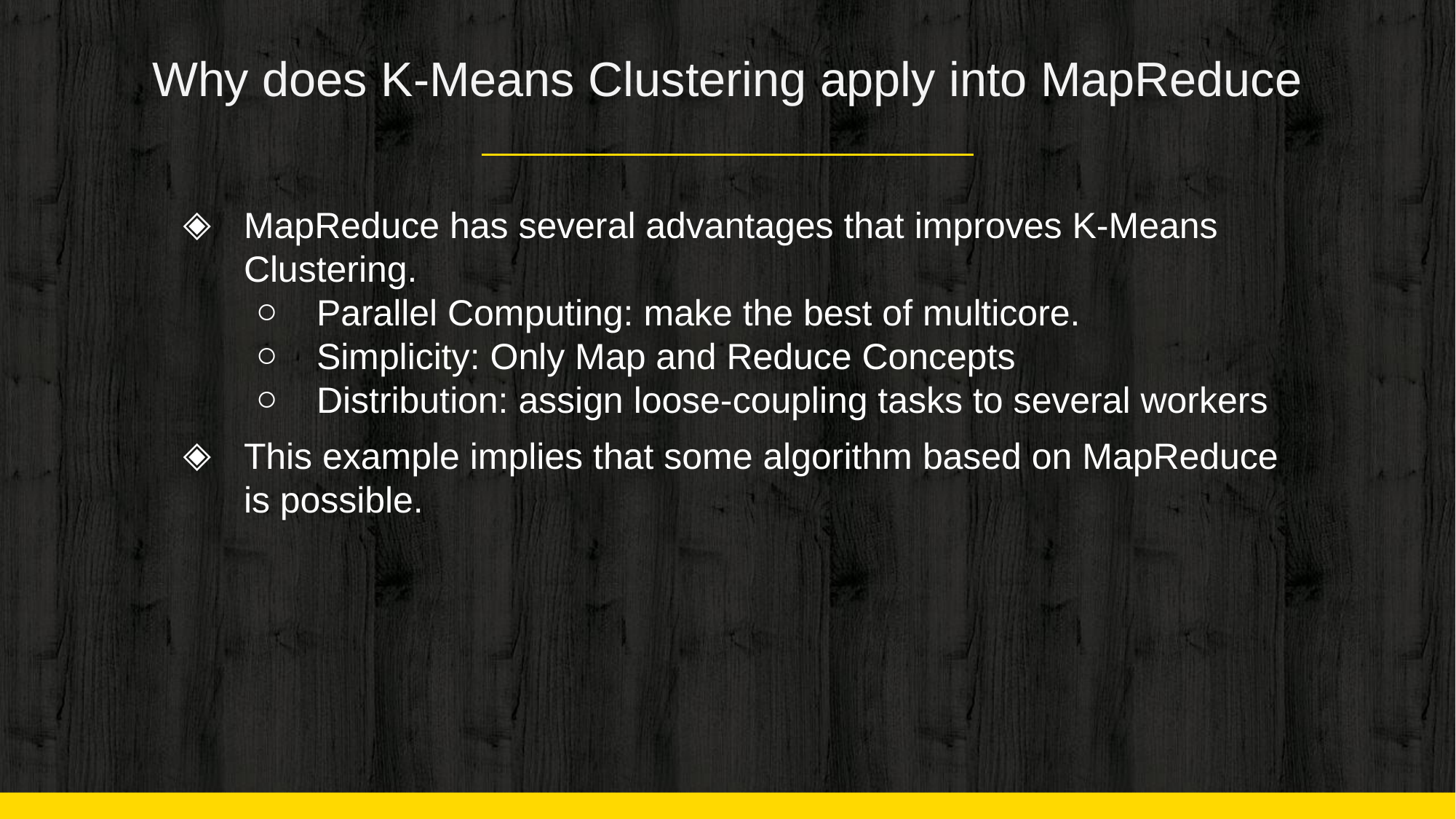

# Why does K-Means Clustering apply into MapReduce
MapReduce has several advantages that improves K-Means Clustering.
Parallel Computing: make the best of multicore.
Simplicity: Only Map and Reduce Concepts
Distribution: assign loose-coupling tasks to several workers
This example implies that some algorithm based on MapReduce is possible.